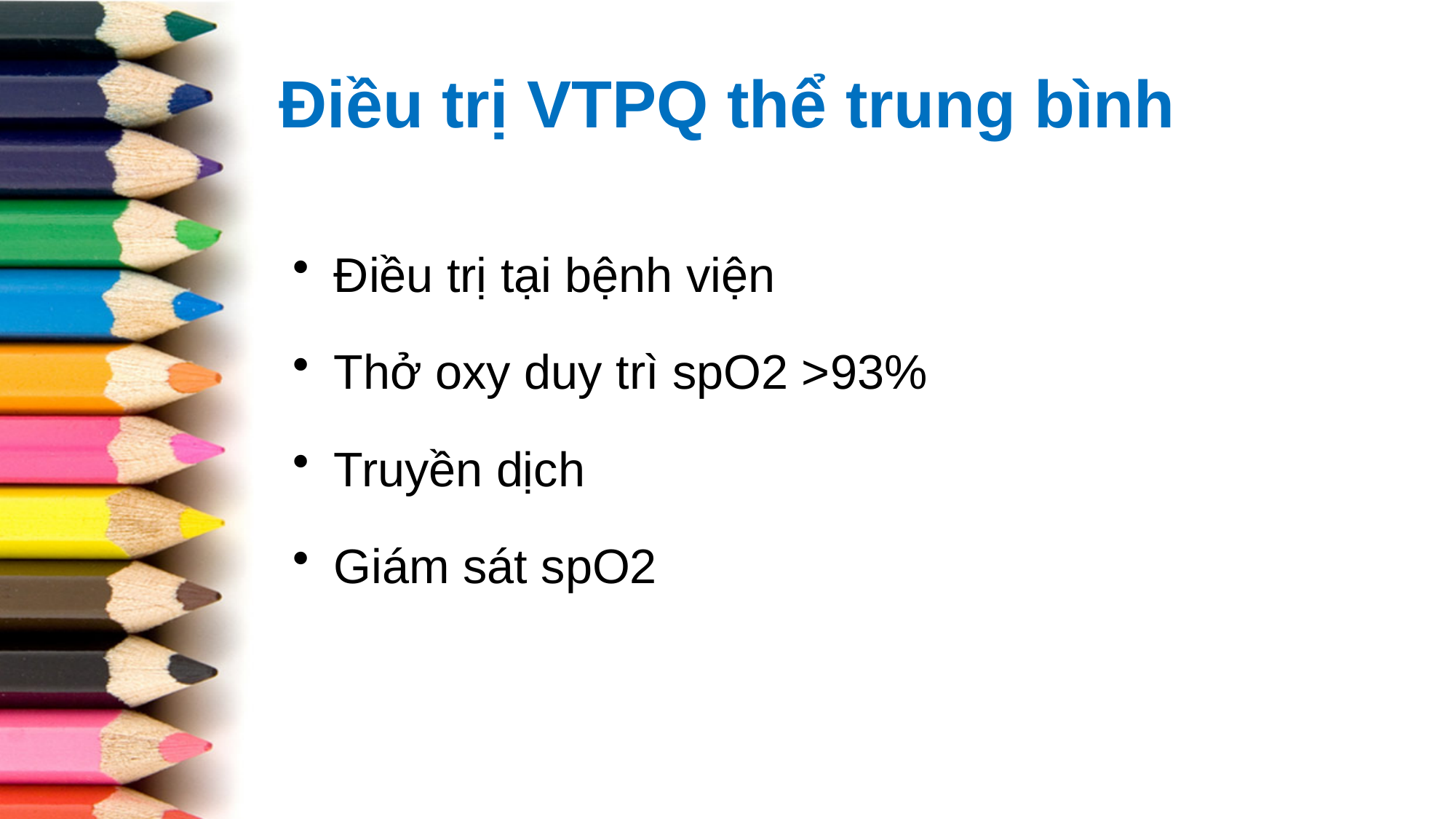

# Điều trị VTPQ thể trung bình
Điều trị tại bệnh viện
Thở oxy duy trì spO2 >93%
Truyền dịch
Giám sát spO2